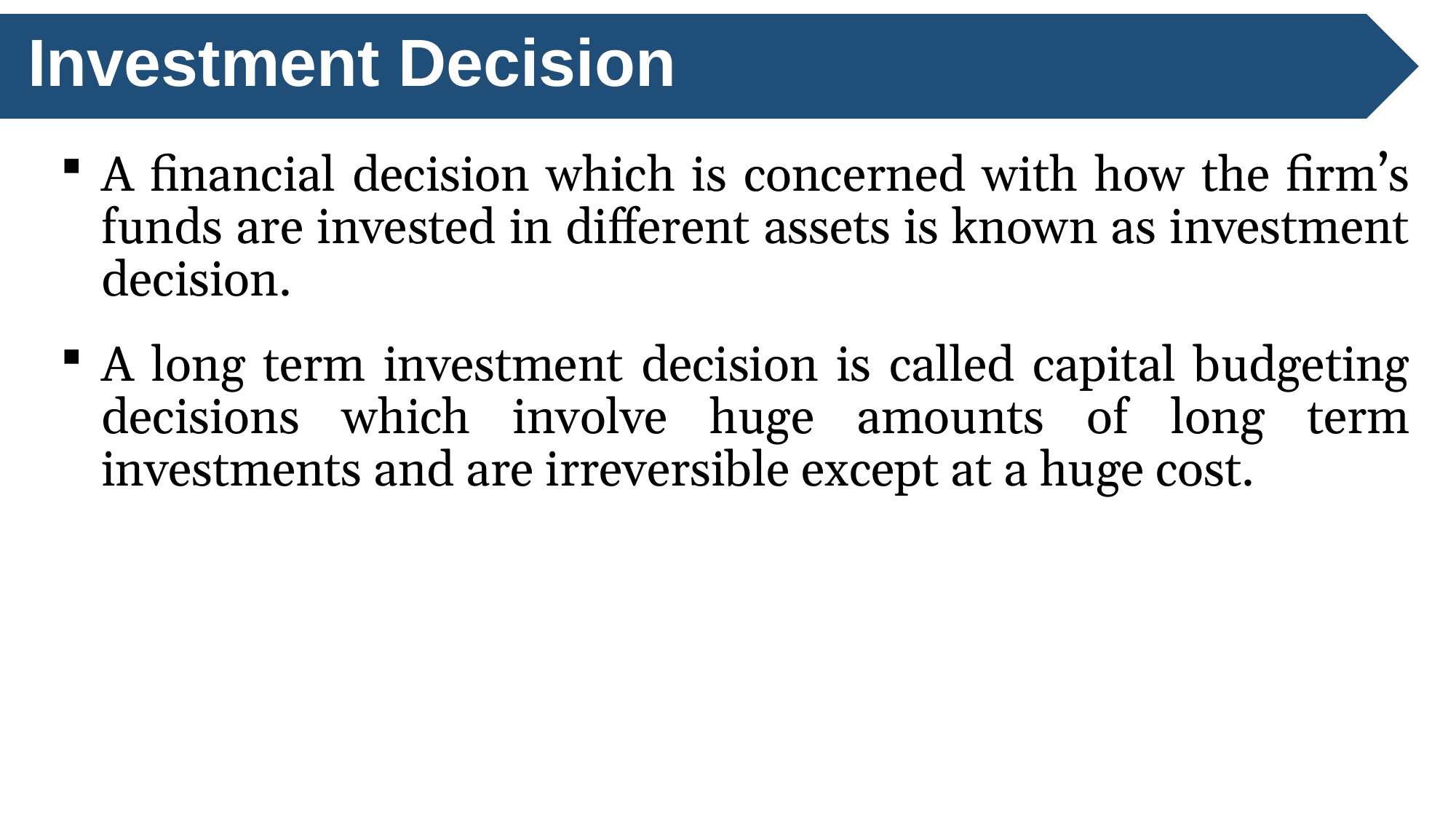

# Investment Decision
A financial decision which is concerned with how the firm’s funds are invested in different assets is known as investment decision.
A long term investment decision is called capital budgeting decisions which involve huge amounts of long term investments and are irreversible except at a huge cost.